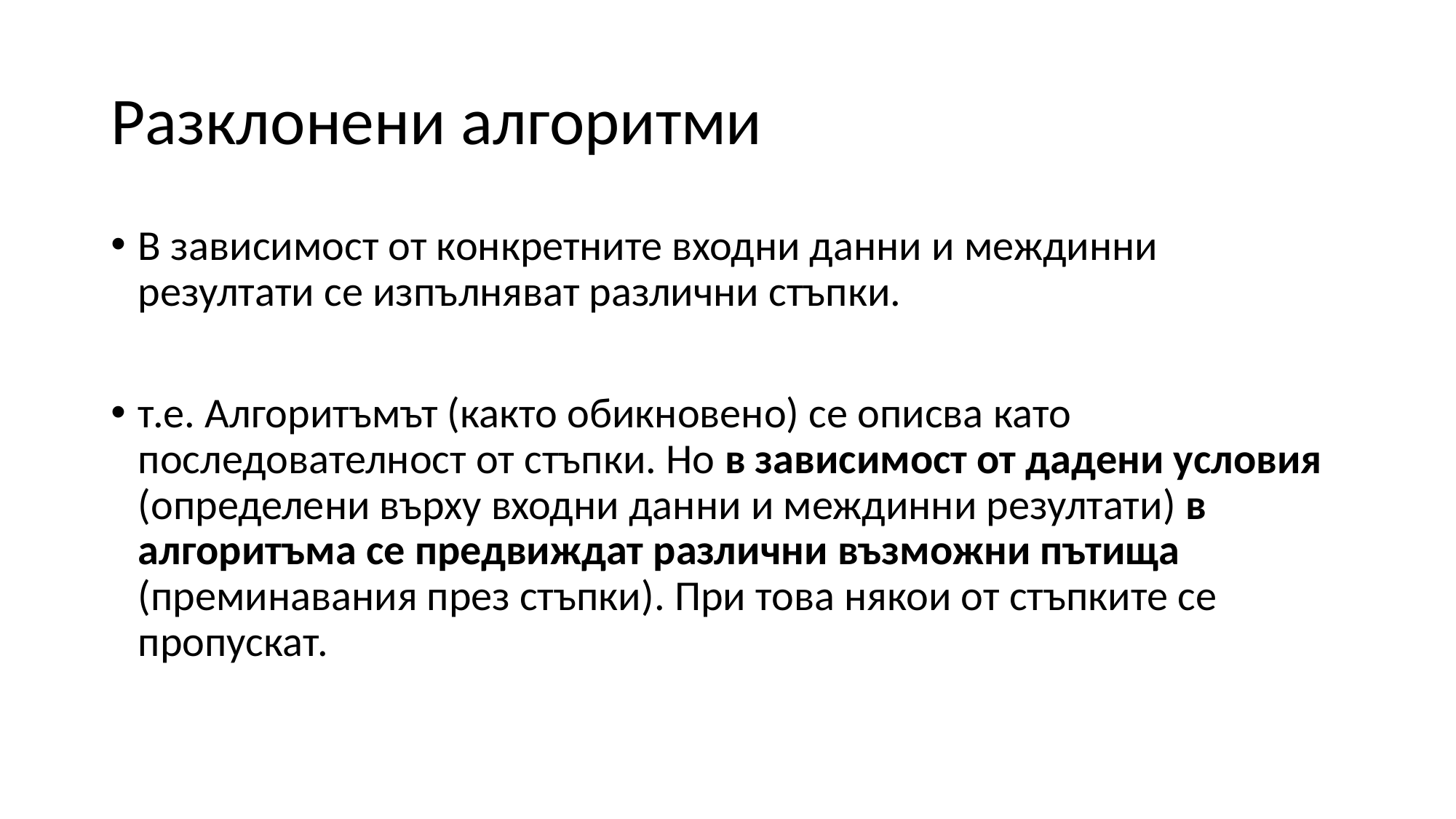

# Разклонени алгоритми
В зависимост от конкретните входни данни и междинни резултати се изпълняват различни стъпки.

т.е. Алгоритъмът (както обикновено) се описва като последователност от стъпки. Но в зависимост от дадени условия (определени върху входни данни и междинни резултати) в алгоритъма се предвиждат различни възможни пътища (преминавания през стъпки). При това някои от стъпките се пропускат.